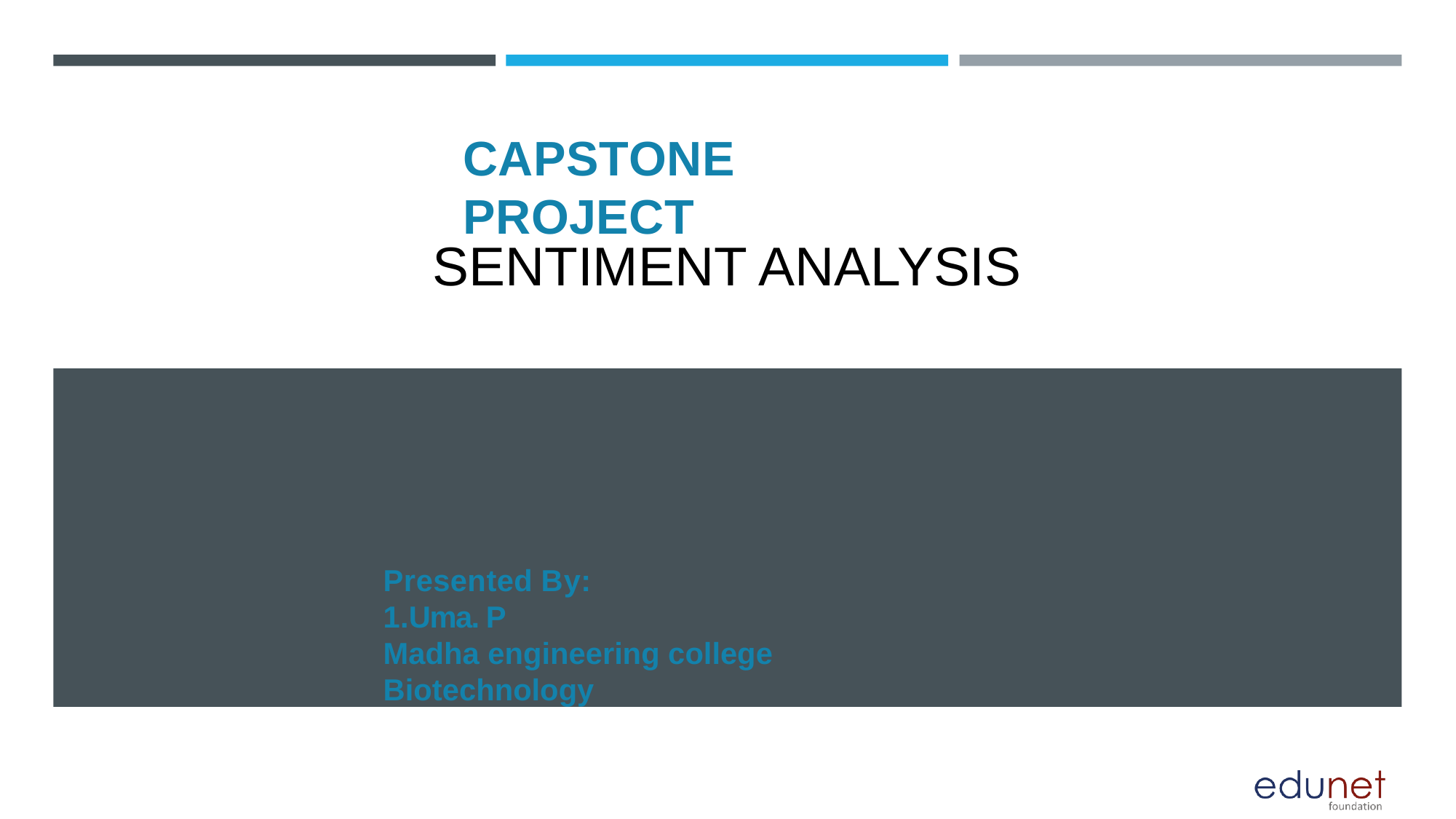

# CAPSTONE PROJECT
SENTIMENT ANALYSIS

Presented By:
1.Uma. P
Madha engineering college
Biotechnology